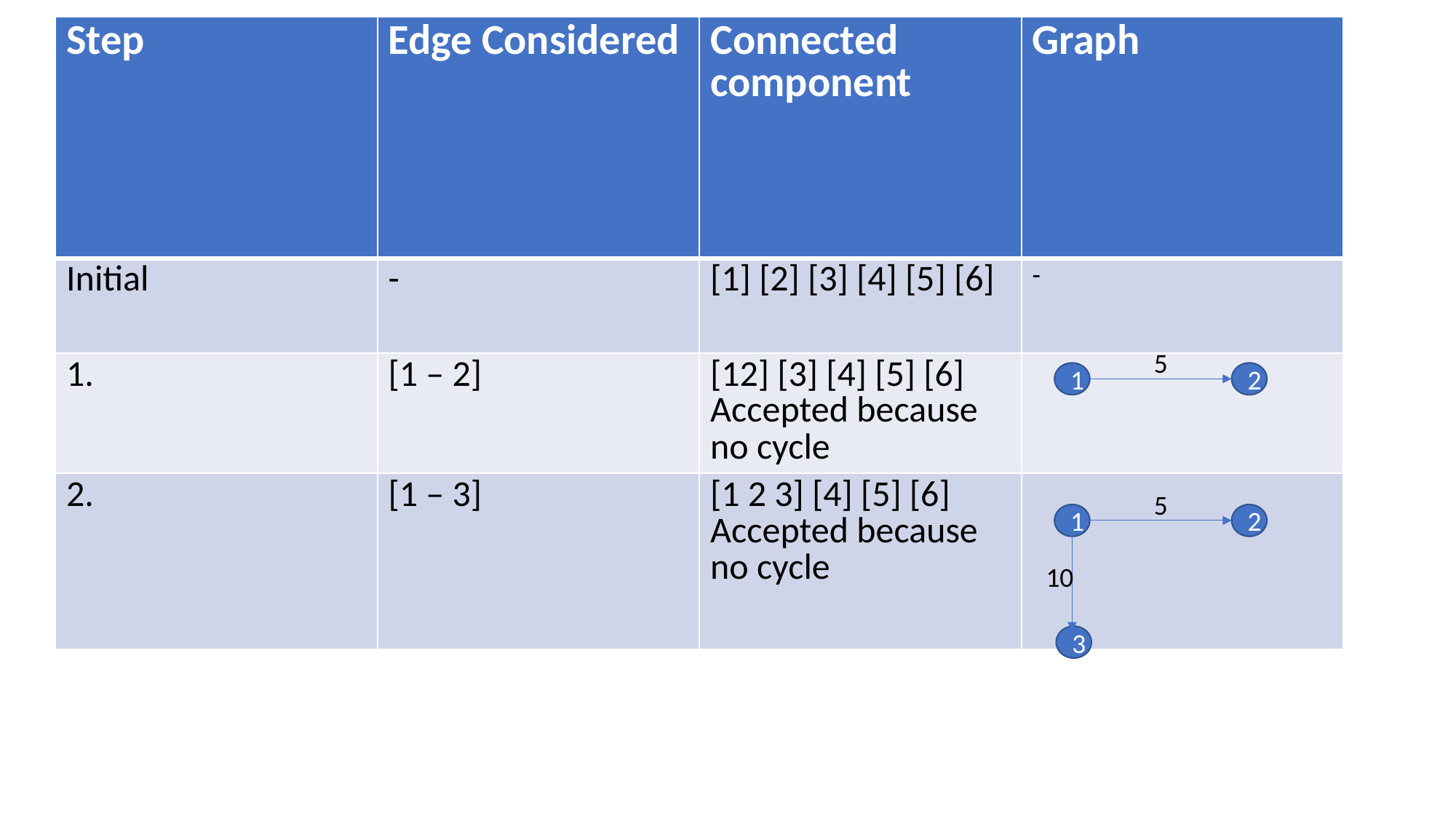

| Step | Edge Considered | Connected component | Graph |
| --- | --- | --- | --- |
| Initial | - | [1] [2] [3] [4] [5] [6] | - |
| 1. | [1 – 2] | [12] [3] [4] [5] [6] Accepted because no cycle |  |
| 2. | [1 – 3] | [1 2 3] [4] [5] [6] Accepted because no cycle |  |
5
1
2
5
2
1
10
3